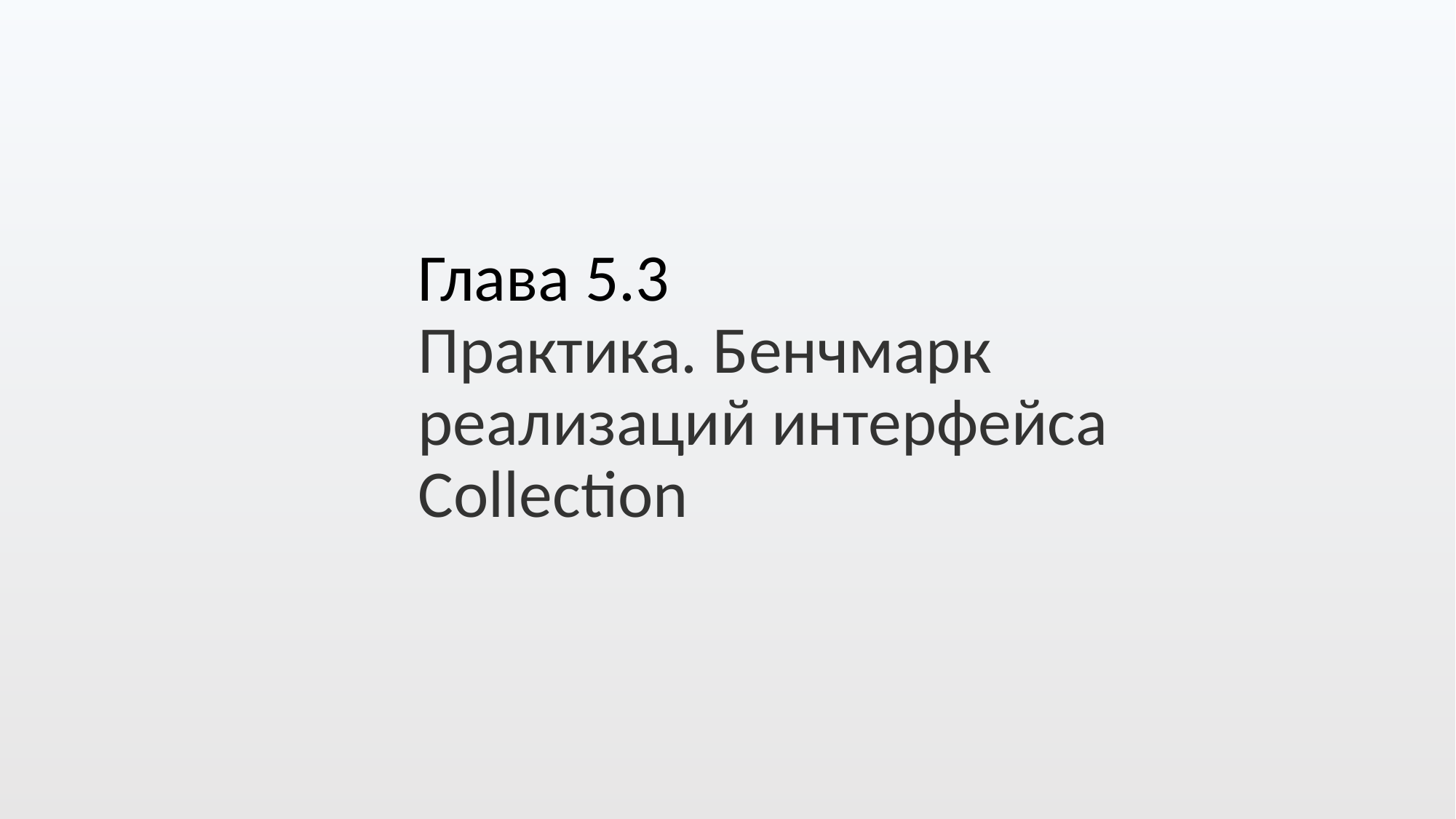

Глава 5.3
Практика. Бенчмарк реализаций интерфейса Collection